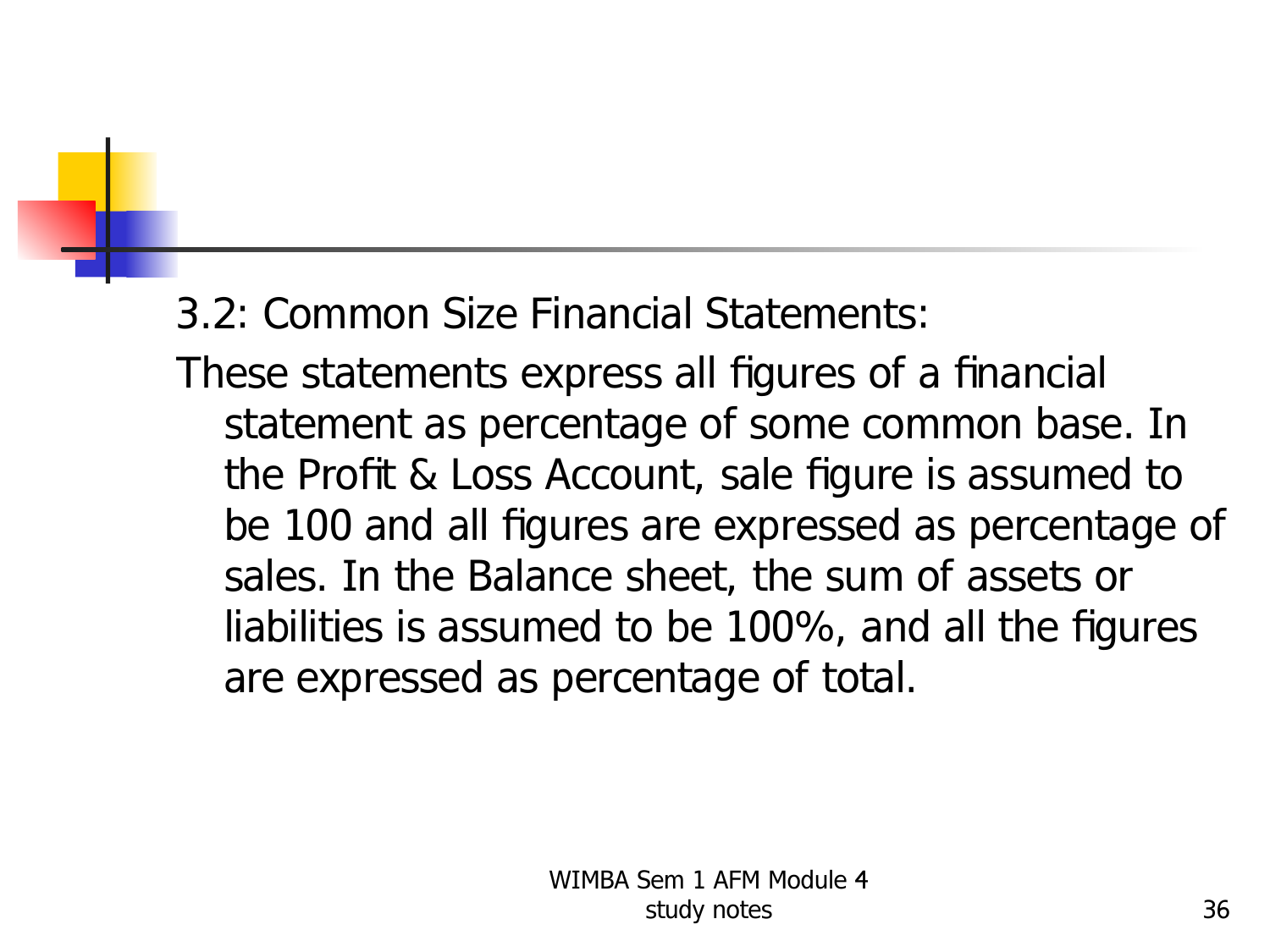

#
3.2: Common Size Financial Statements:
These statements express all figures of a financial statement as percentage of some common base. In the Profit & Loss Account, sale figure is assumed to be 100 and all figures are expressed as percentage of sales. In the Balance sheet, the sum of assets or liabilities is assumed to be 100%, and all the figures are expressed as percentage of total.
WIMBA Sem 1 AFM Module 4 study notes
36